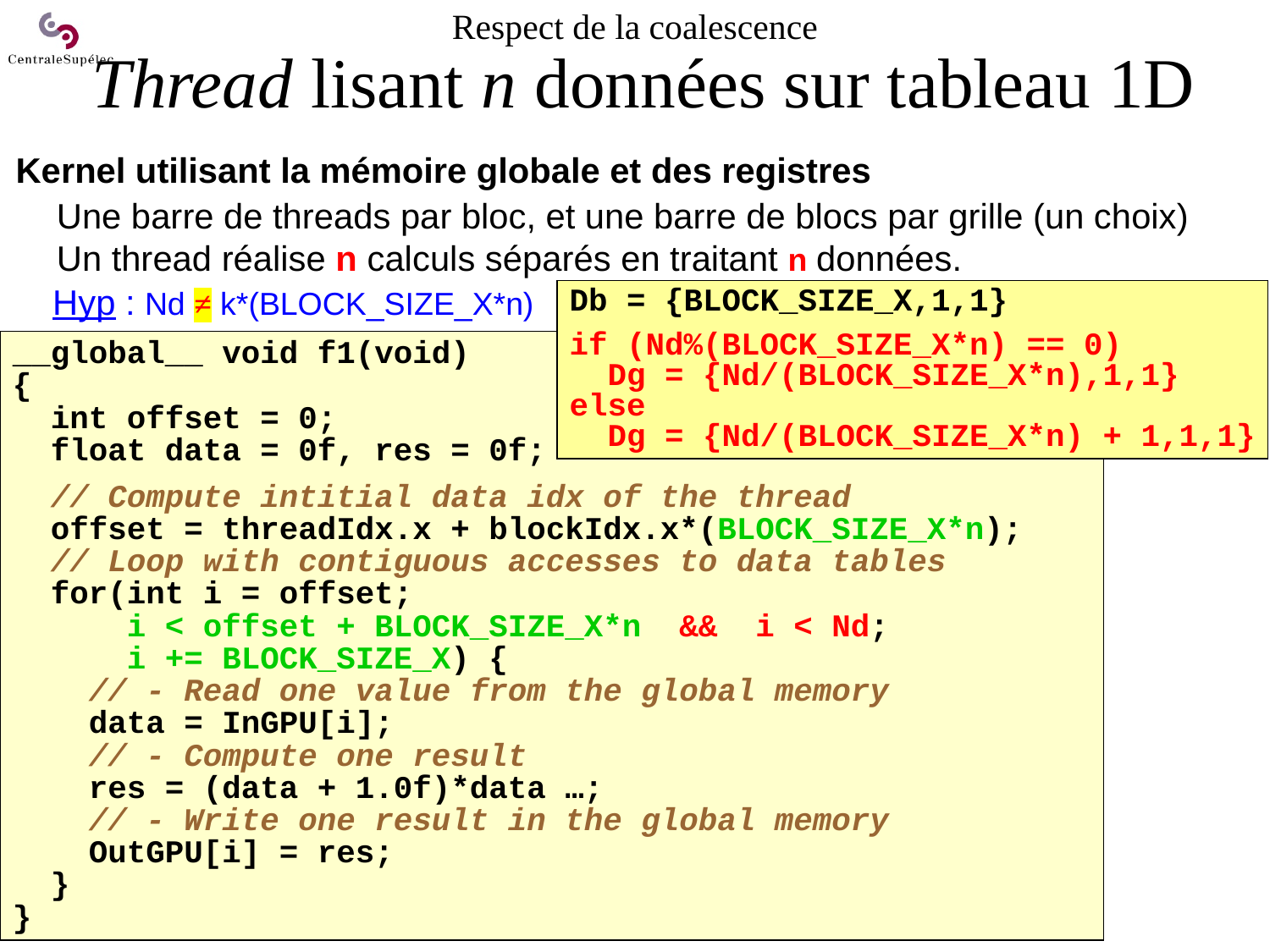

# Respect de la coalescence Thread lisant n données sur tableau 1D
Kernel utilisant la mémoire globale et des registres
Une barre de threads par bloc, et une barre de blocs par grille (un choix)
Un thread réalise n calculs séparés en traitant n données.
Hyp : Nd ≠ k*(BLOCK_SIZE_X*n)
Db = {BLOCK_SIZE_X,1,1}

if (Nd%(BLOCK_SIZE_X*n) == 0)
  Dg = {Nd/(BLOCK_SIZE_X*n),1,1}
else
  Dg = {Nd/(BLOCK_SIZE_X*n) + 1,1,1}
__global__ void f1(void)
{
  int offset = 0;               // Registers
  float data = 0f, res = 0f;

  // Compute intitial data idx of the thread
  offset = threadIdx.x + blockIdx.x*(BLOCK_SIZE_X*n);
  // Loop with contiguous accesses to data tables
  for(int i = offset;
      i < offset + BLOCK_SIZE_X*n  &&  i < Nd;
      i += BLOCK_SIZE_X) {
    // - Read one value from the global memory
    data = InGPU[i];
    // - Compute one result
    res = (data + 1.0f)*data …;
    // - Write one result in the global memory
    OutGPU[i] = res;
  }
}